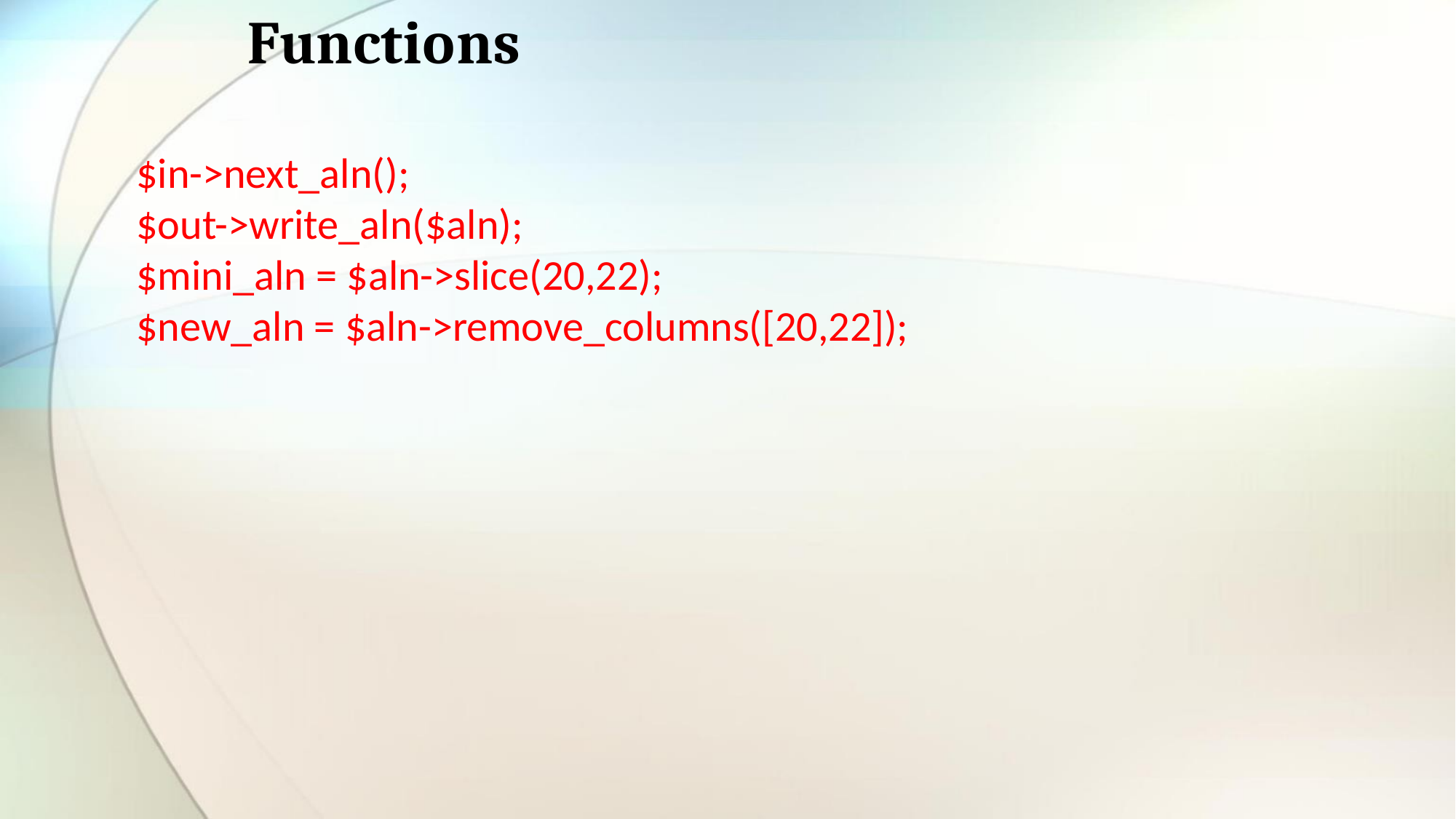

# Functions
$in->next_aln();
$out->write_aln($aln);
$mini_aln = $aln->slice(20,22);
$new_aln = $aln->remove_columns([20,22]);